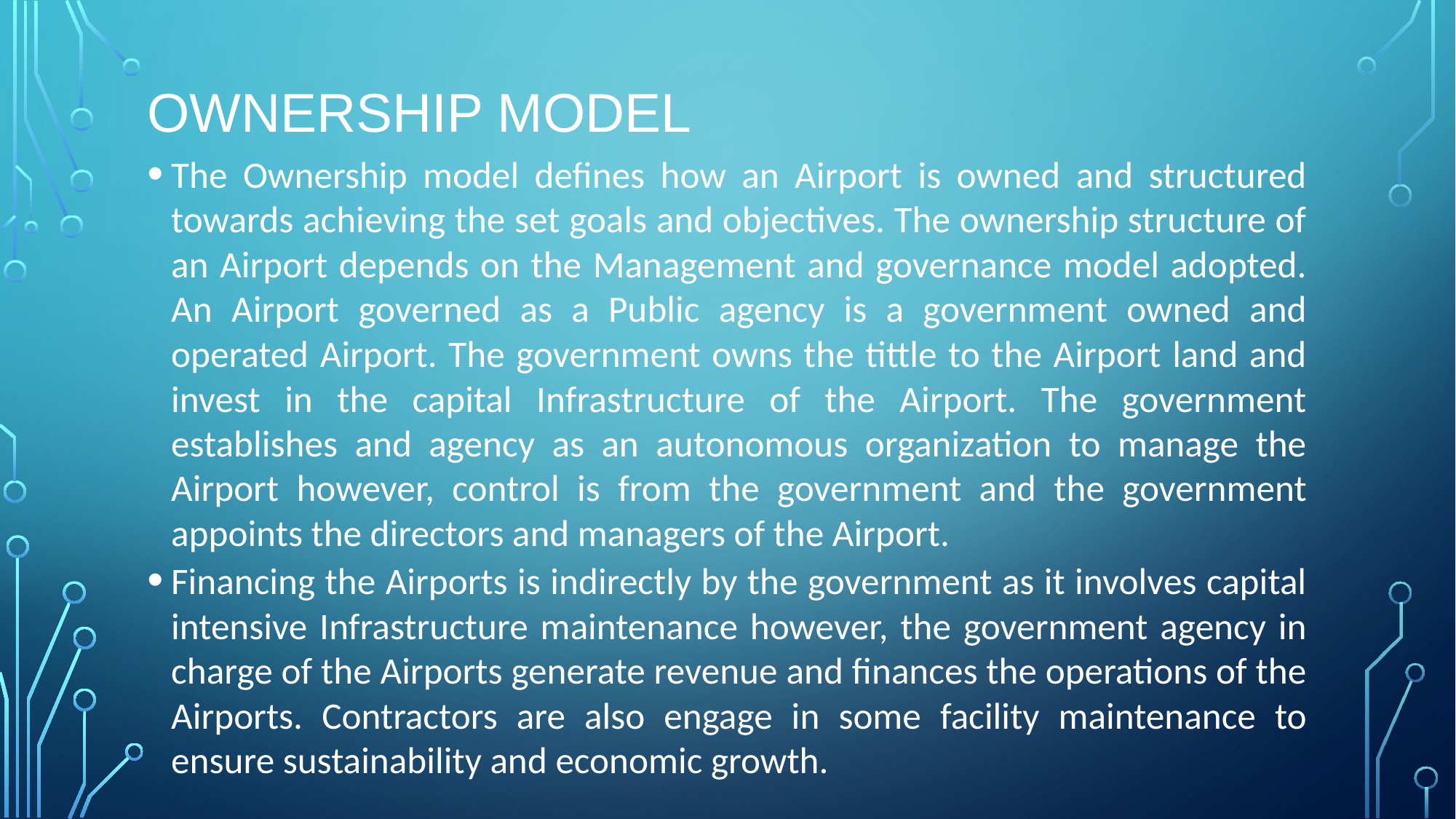

# Ownership model
The Ownership model defines how an Airport is owned and structured towards achieving the set goals and objectives. The ownership structure of an Airport depends on the Management and governance model adopted. An Airport governed as a Public agency is a government owned and operated Airport. The government owns the tittle to the Airport land and invest in the capital Infrastructure of the Airport. The government establishes and agency as an autonomous organization to manage the Airport however, control is from the government and the government appoints the directors and managers of the Airport.
Financing the Airports is indirectly by the government as it involves capital intensive Infrastructure maintenance however, the government agency in charge of the Airports generate revenue and finances the operations of the Airports. Contractors are also engage in some facility maintenance to ensure sustainability and economic growth.